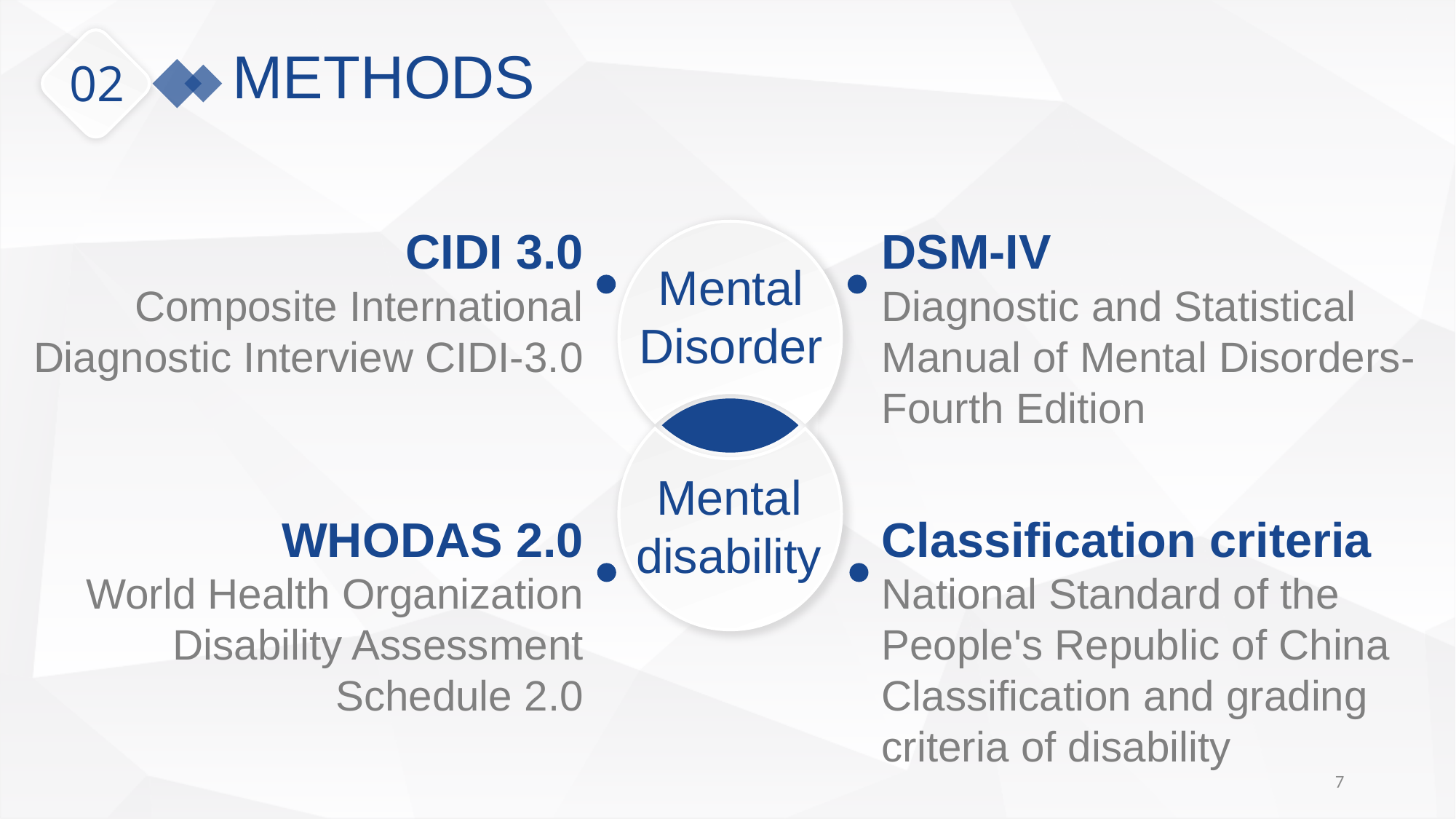

METHODS

02

CIDI 3.0
Composite International Diagnostic Interview CIDI-3.0
DSM-IV
Diagnostic and Statistical Manual of Mental Disorders- Fourth Edition

Mental
Disorder

Mental
disability
WHODAS 2.0
World Health Organization Disability Assessment Schedule 2.0
Classification criteria
National Standard of the People's Republic of China Classification and grading criteria of disability

7